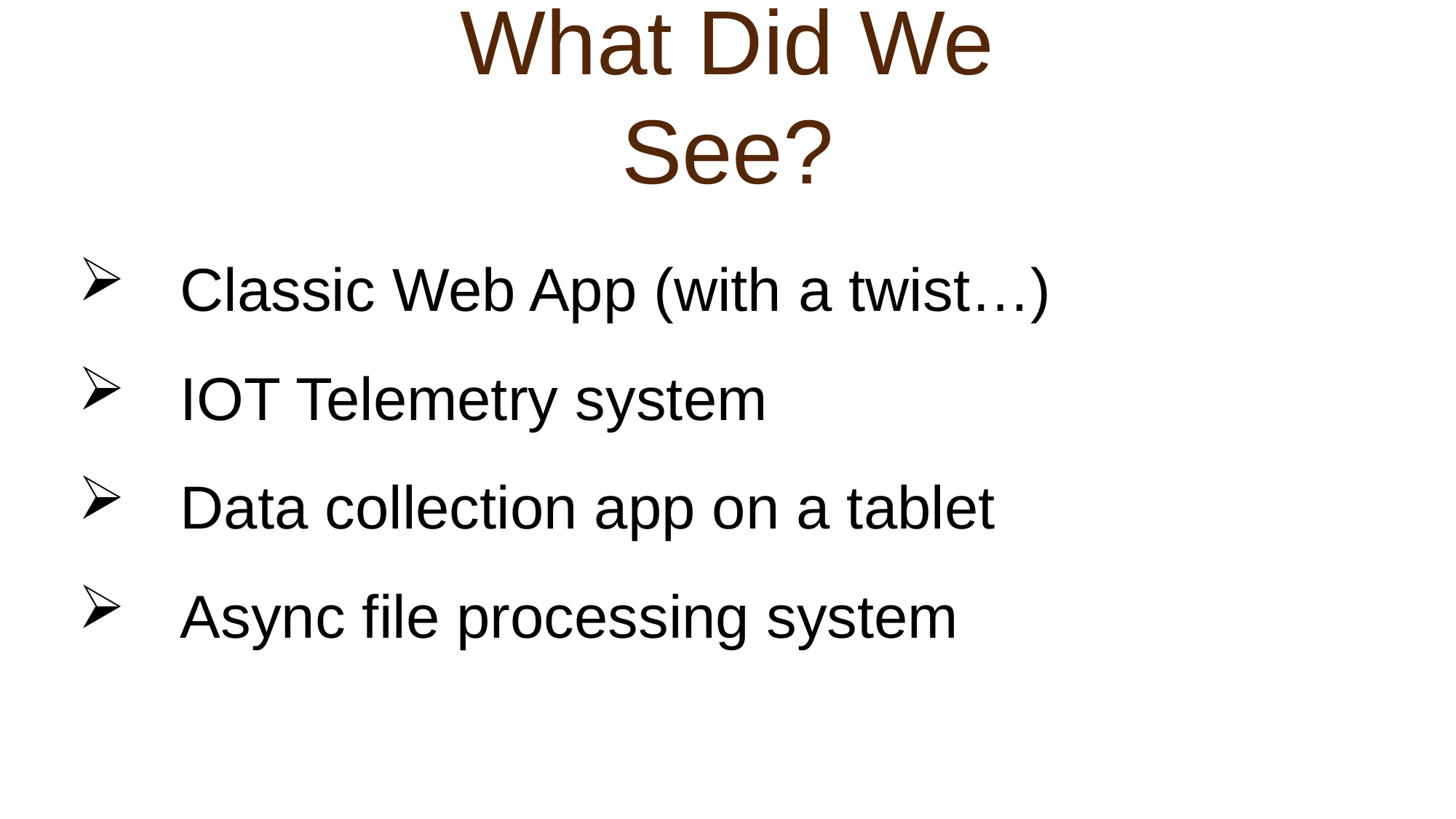

What Did We See?
Classic Web App (with a twist…)
IOT Telemetry system
Data collection app on a tablet
Async file processing system